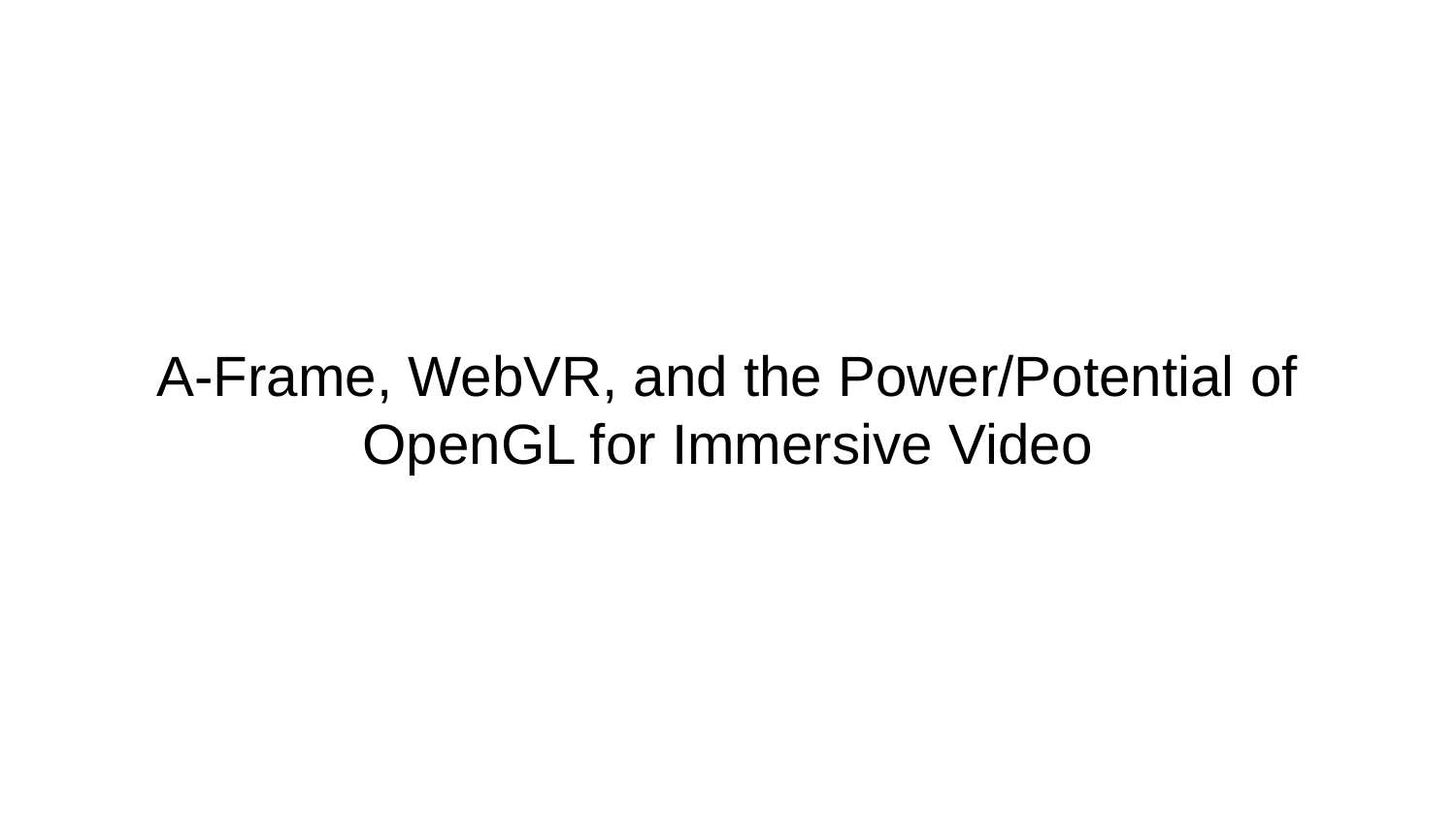

# A-Frame, WebVR, and the Power/Potential of OpenGL for Immersive Video